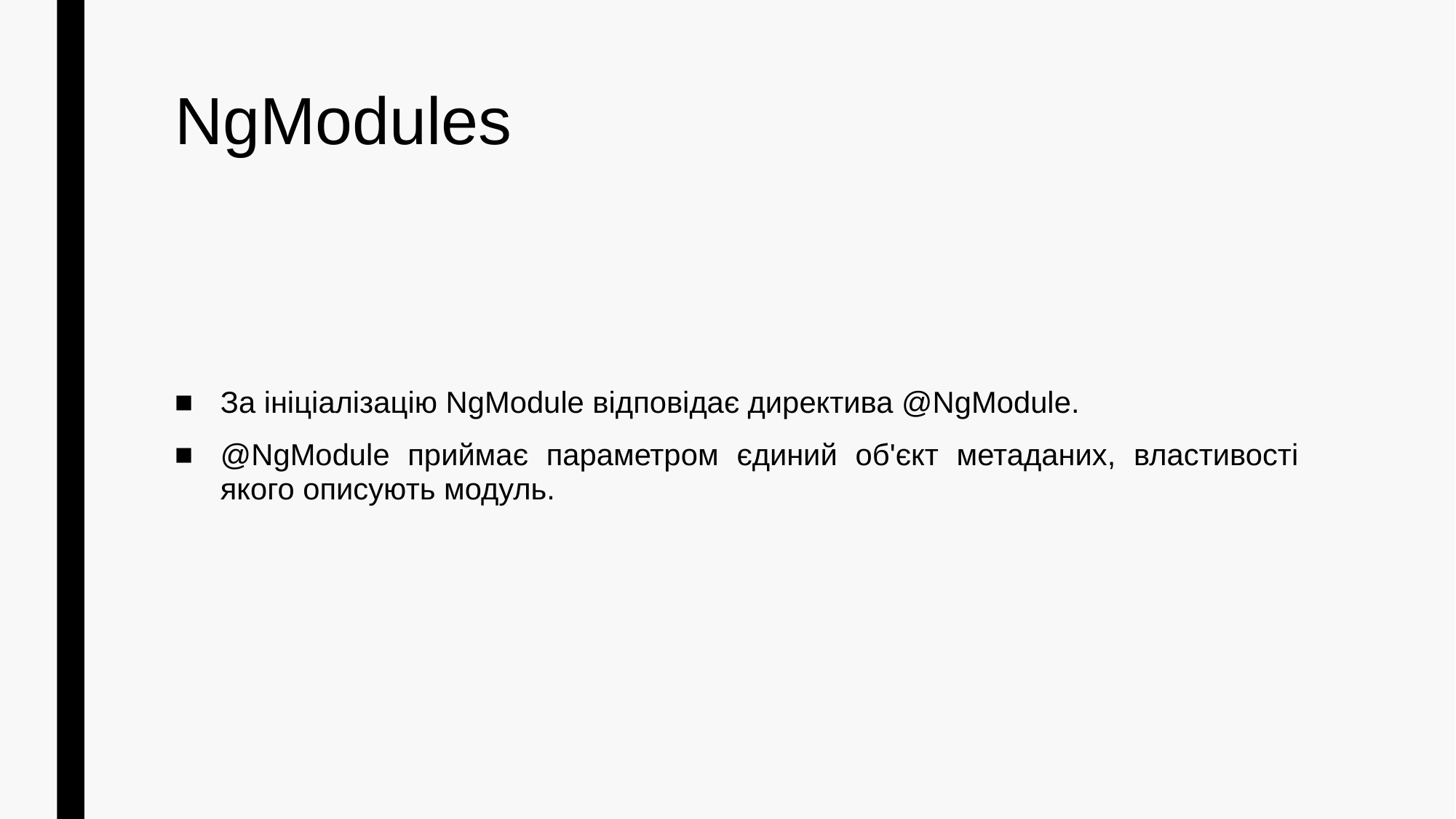

# NgModules

За ініціалізацію NgModule відповідає директива @NgModule.
@NgModule приймає параметром єдиний об'єкт метаданих, властивості якого описують модуль.